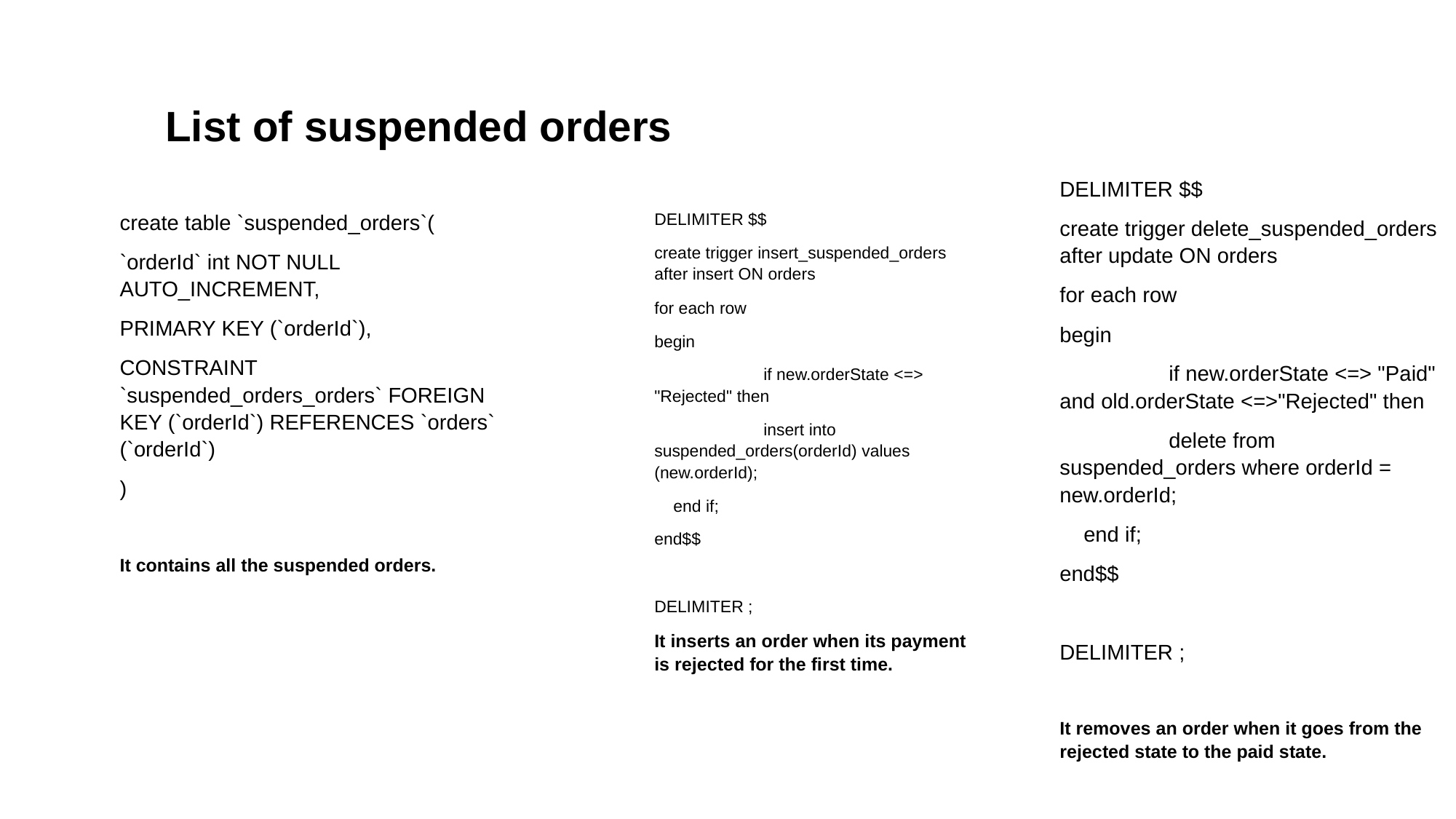

# List of suspended orders

DELIMITER $$
create trigger insert_suspended_orders after insert ON orders
for each row
begin
	if new.orderState <=> "Rejected" then
	insert into suspended_orders(orderId) values (new.orderId);
    end if;
end$$

DELIMITER ;
It inserts an order when its payment is rejected for the first time.

DELIMITER $$
create trigger delete_suspended_orders after update ON orders
for each row
begin
	if new.orderState <=> "Paid" and old.orderState <=>"Rejected" then
	delete from suspended_orders where orderId = new.orderId;
    end if;
end$$

DELIMITER ;

It removes an order when it goes from the rejected state to the paid state.
create table `suspended_orders`(
`orderId` int NOT NULL AUTO_INCREMENT,
PRIMARY KEY (`orderId`),
CONSTRAINT `suspended_orders_orders` FOREIGN KEY (`orderId`) REFERENCES `orders` (`orderId`)
)

It contains all the suspended orders.